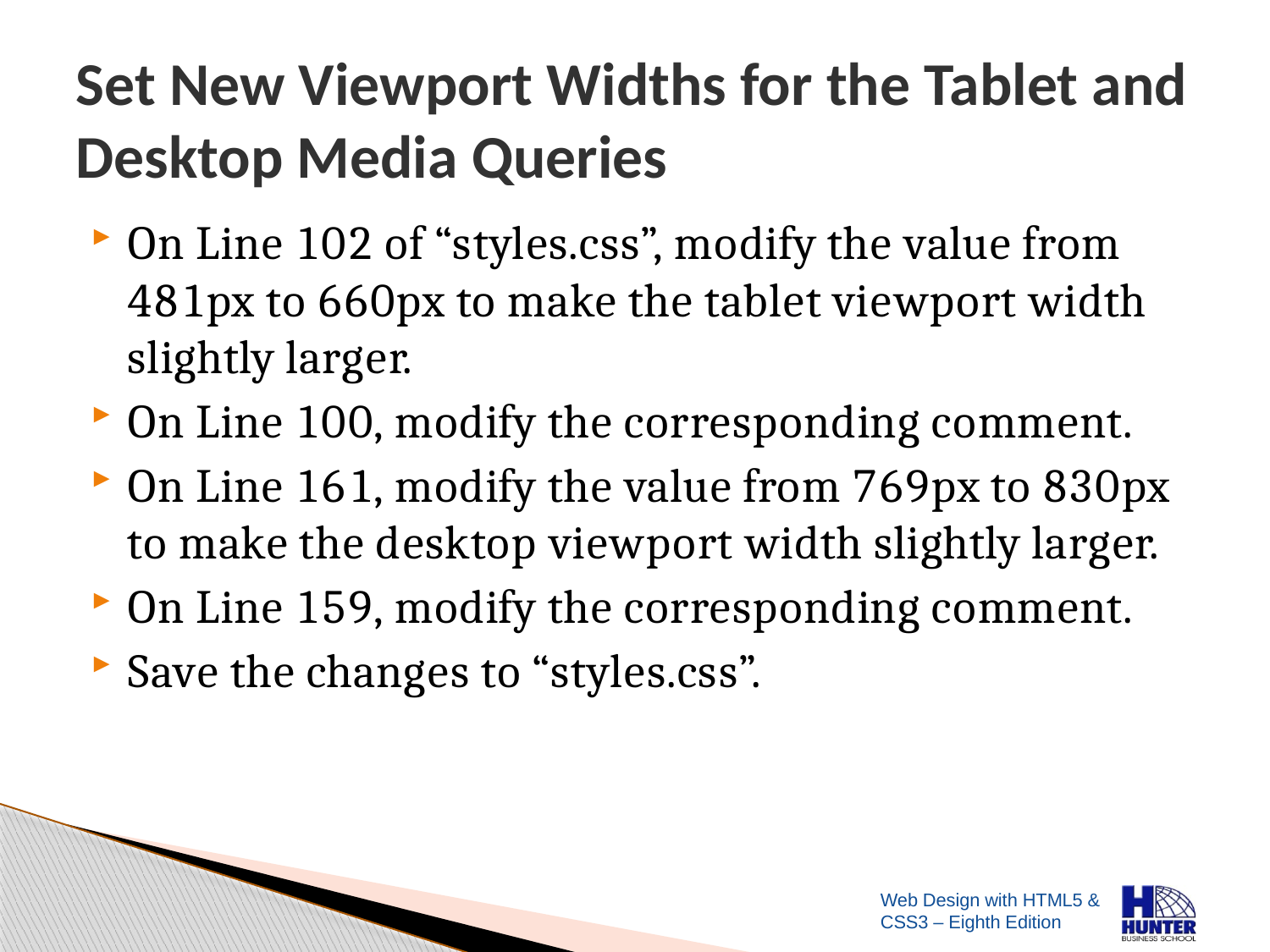

# Set New Viewport Widths for the Tablet and Desktop Media Queries
On Line 102 of “styles.css”, modify the value from 481px to 660px to make the tablet viewport width slightly larger.
On Line 100, modify the corresponding comment.
On Line 161, modify the value from 769px to 830px to make the desktop viewport width slightly larger.
On Line 159, modify the corresponding comment.
Save the changes to “styles.css”.